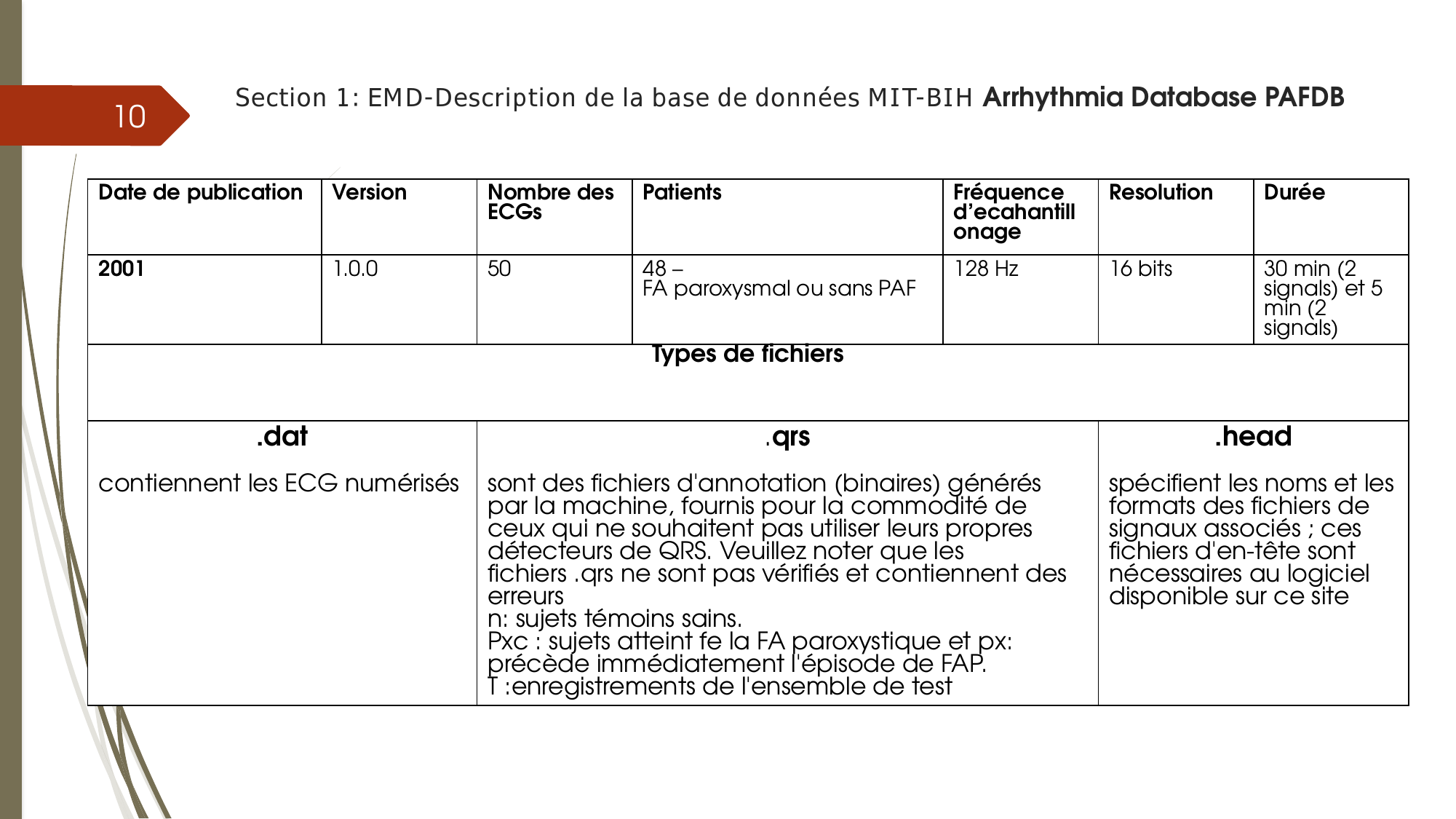

# Section 1: EMD-Description de la base de données MIT-BIH Arrhythmia Database PAFDB
10
| Date de publication | Version | Nombre des ECGs | Patients | Fréquence d’ecahantillonage | Resolution | Durée |
| --- | --- | --- | --- | --- | --- | --- |
| 2001 | 1.0.0 | 50 | 48 – FA paroxysmal ou sans PAF | 128 Hz | 16 bits | 30 min (2 signals) et 5 min (2 signals) |
| Types de fichiers |  |  |  |  |  |  |
| .dat contiennent les ECG numérisés |  | .qrs sont des fichiers d'annotation (binaires) générés par la machine, fournis pour la commodité de ceux qui ne souhaitent pas utiliser leurs propres détecteurs de QRS. Veuillez noter que les fichiers .qrs ne sont pas vérifiés et contiennent des erreurs n: sujets témoins sains. Pxc : sujets atteint fe la FA paroxystique et px: précède immédiatement l'épisode de FAP. T :enregistrements de l'ensemble de test |  |  | .head spécifient les noms et les formats des fichiers de signaux associés ; ces fichiers d'en-tête sont nécessaires au logiciel disponible sur ce site |  |